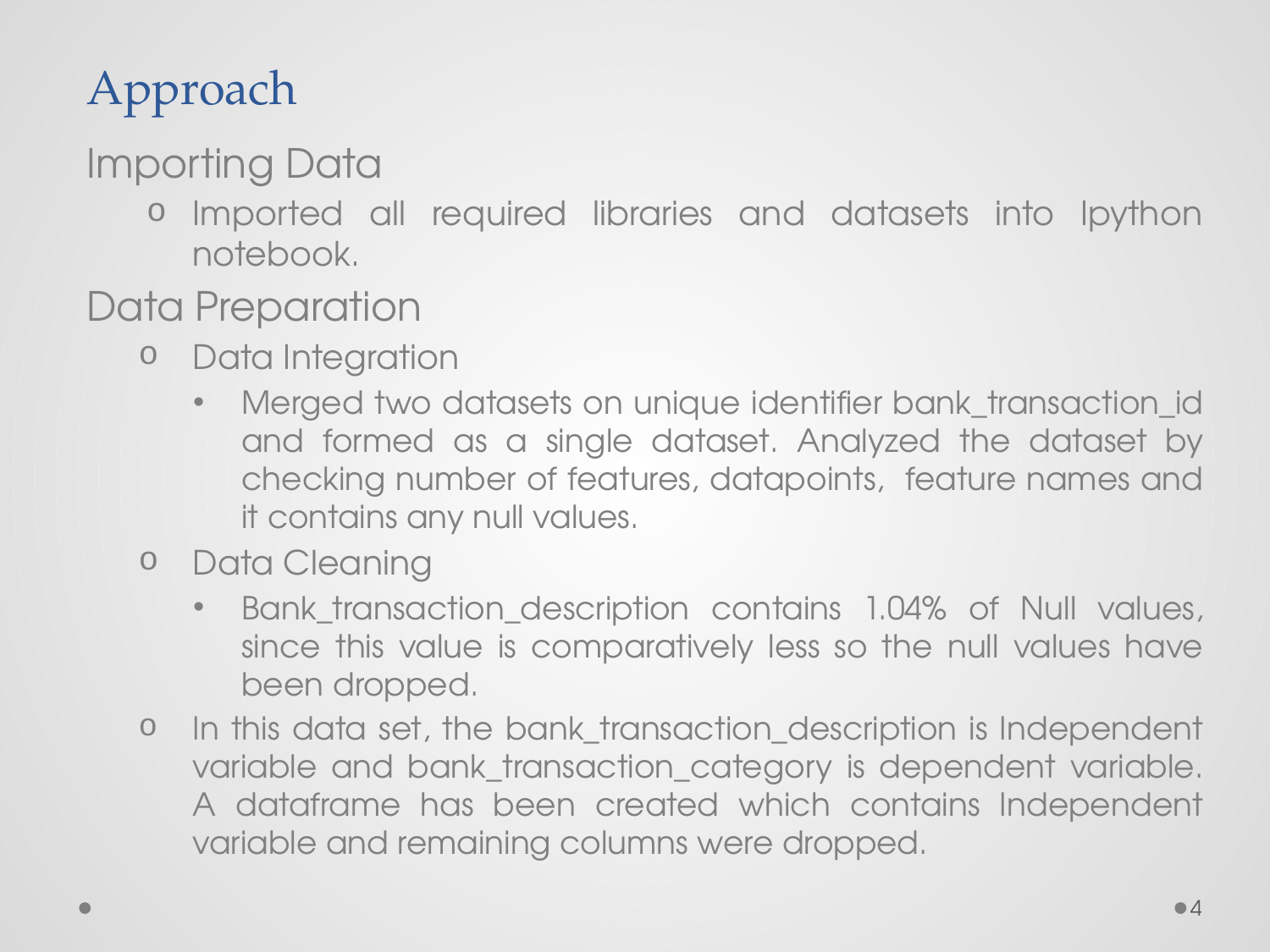

# Approach
Importing Data
Imported all required libraries and datasets into Ipython notebook.
Data Preparation
Data Integration
Merged two datasets on unique identifier bank_transaction_id and formed as a single dataset. Analyzed the dataset by checking number of features, datapoints,  feature names and it contains any null values.
Data Cleaning
Bank_transaction_description contains 1.04% of Null values, since this value is comparatively less so the null values have been dropped.
In this data set, the bank_transaction_description is Independent variable and bank_transaction_category is dependent variable. A dataframe has been created which contains Independent variable and remaining columns were dropped.

4